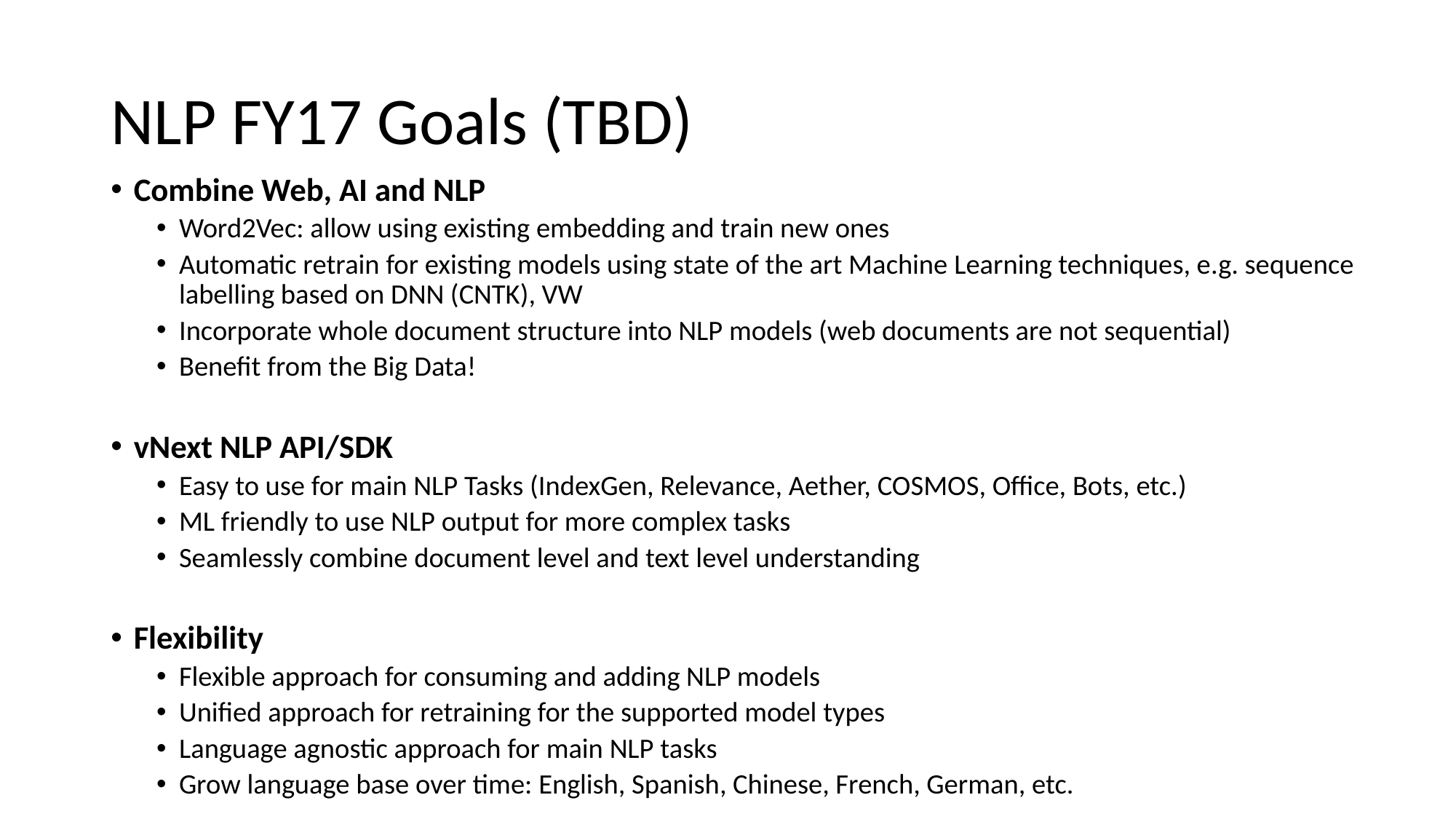

# NLP FY17 Goals (TBD)
Combine Web, AI and NLP
Word2Vec: allow using existing embedding and train new ones
Automatic retrain for existing models using state of the art Machine Learning techniques, e.g. sequence labelling based on DNN (CNTK), VW
Incorporate whole document structure into NLP models (web documents are not sequential)
Benefit from the Big Data!

vNext NLP API/SDK
Easy to use for main NLP Tasks (IndexGen, Relevance, Aether, COSMOS, Office, Bots, etc.)
ML friendly to use NLP output for more complex tasks
Seamlessly combine document level and text level understanding

Flexibility
Flexible approach for consuming and adding NLP models
Unified approach for retraining for the supported model types
Language agnostic approach for main NLP tasks
Grow language base over time: English, Spanish, Chinese, French, German, etc.